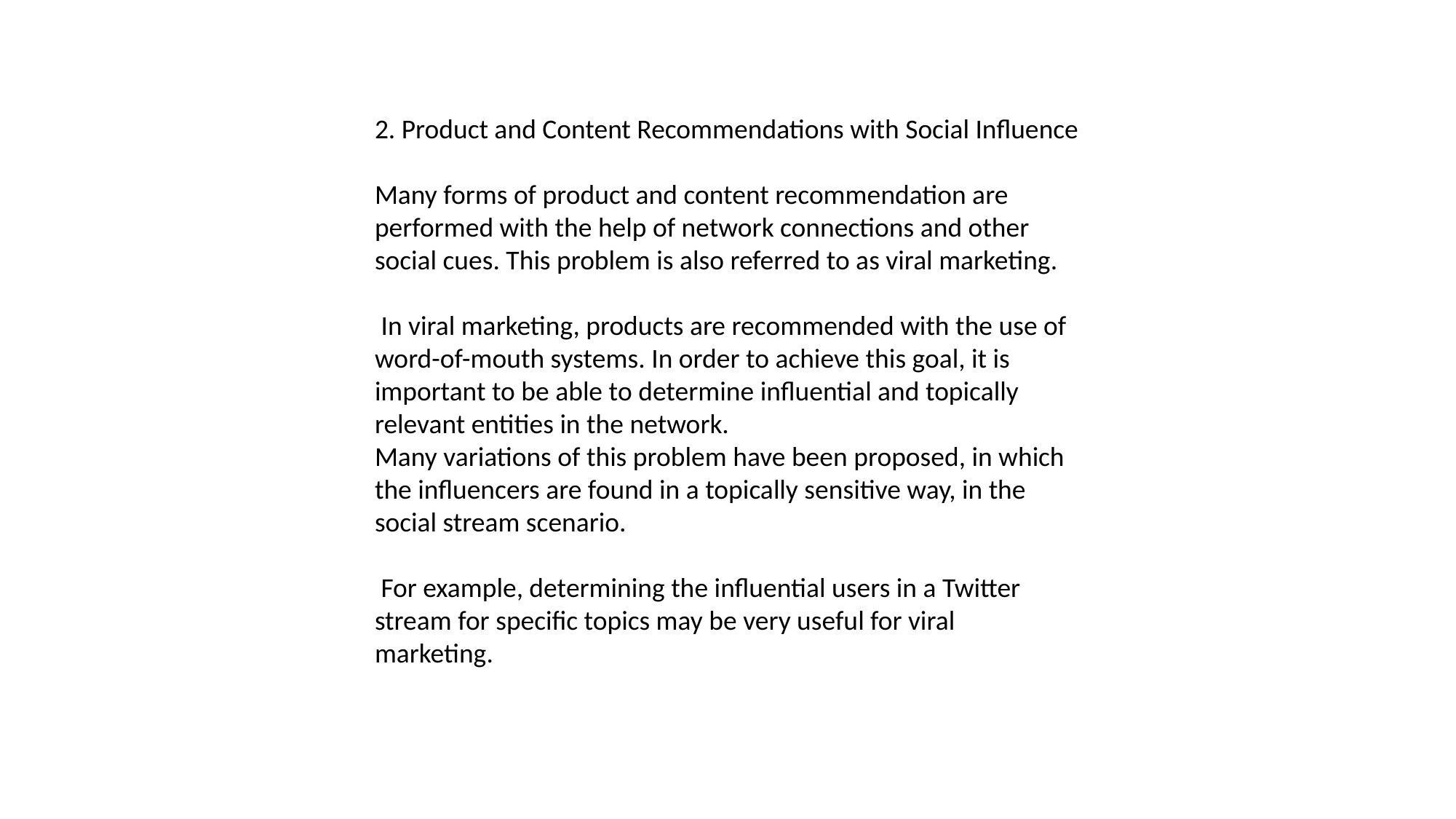

2. Product and Content Recommendations with Social Influence

Many forms of product and content recommendation are performed with the help of network connections and other social cues. This problem is also referred to as viral marketing.

 In viral marketing, products are recommended with the use of word-of-mouth systems. In order to achieve this goal, it is important to be able to determine influential and topically
relevant entities in the network.
Many variations of this problem have been proposed, in which the influencers are found in a topically sensitive way, in the social stream scenario.

 For example, determining the influential users in a Twitter stream for specific topics may be very useful for viral
marketing.